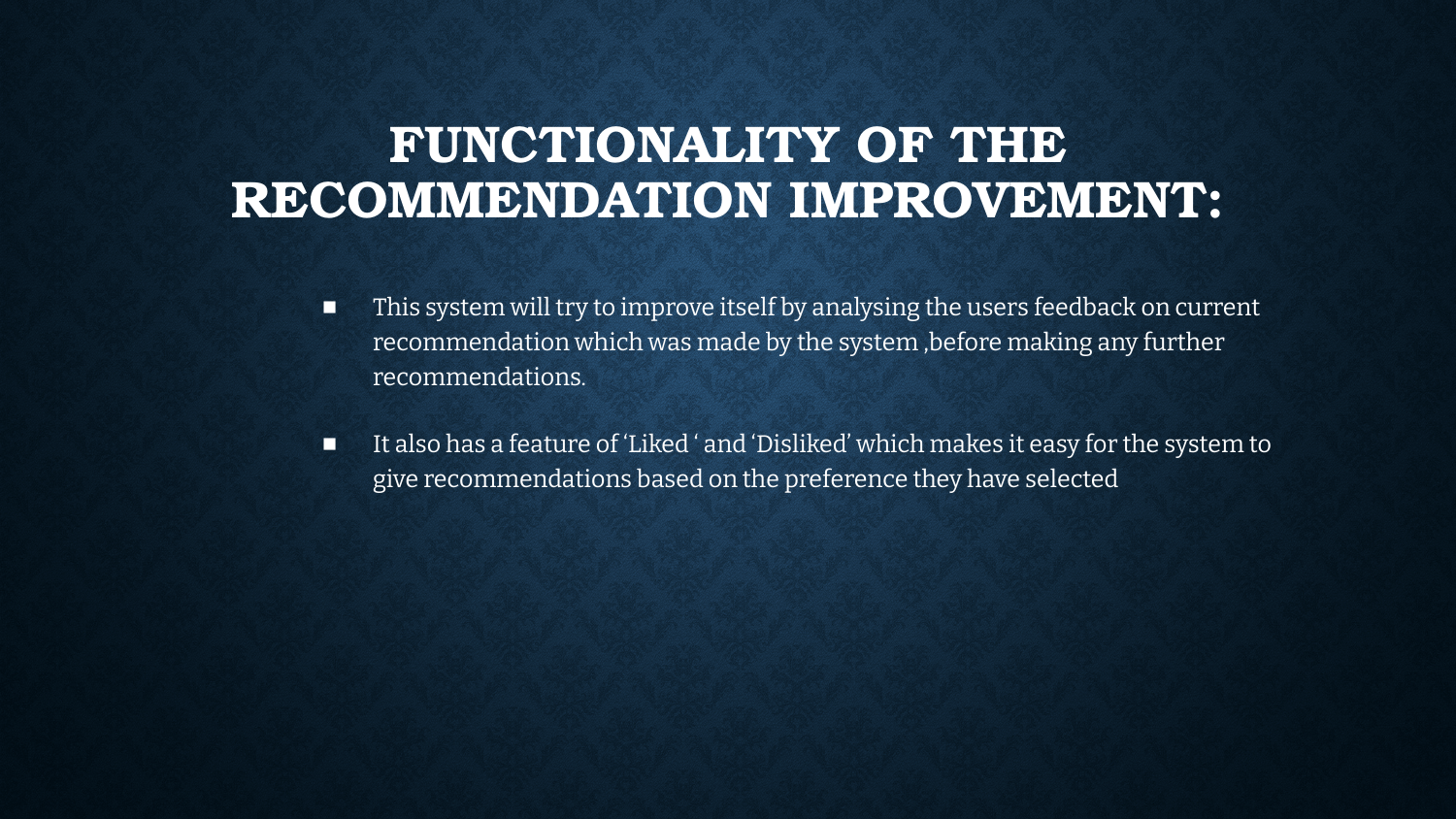

# Functionality of the Recommendation improvement:
This system will try to improve itself by analysing the users feedback on current recommendation which was made by the system ,before making any further recommendations.
It also has a feature of ‘Liked ‘ and ‘Disliked’ which makes it easy for the system to give recommendations based on the preference they have selected